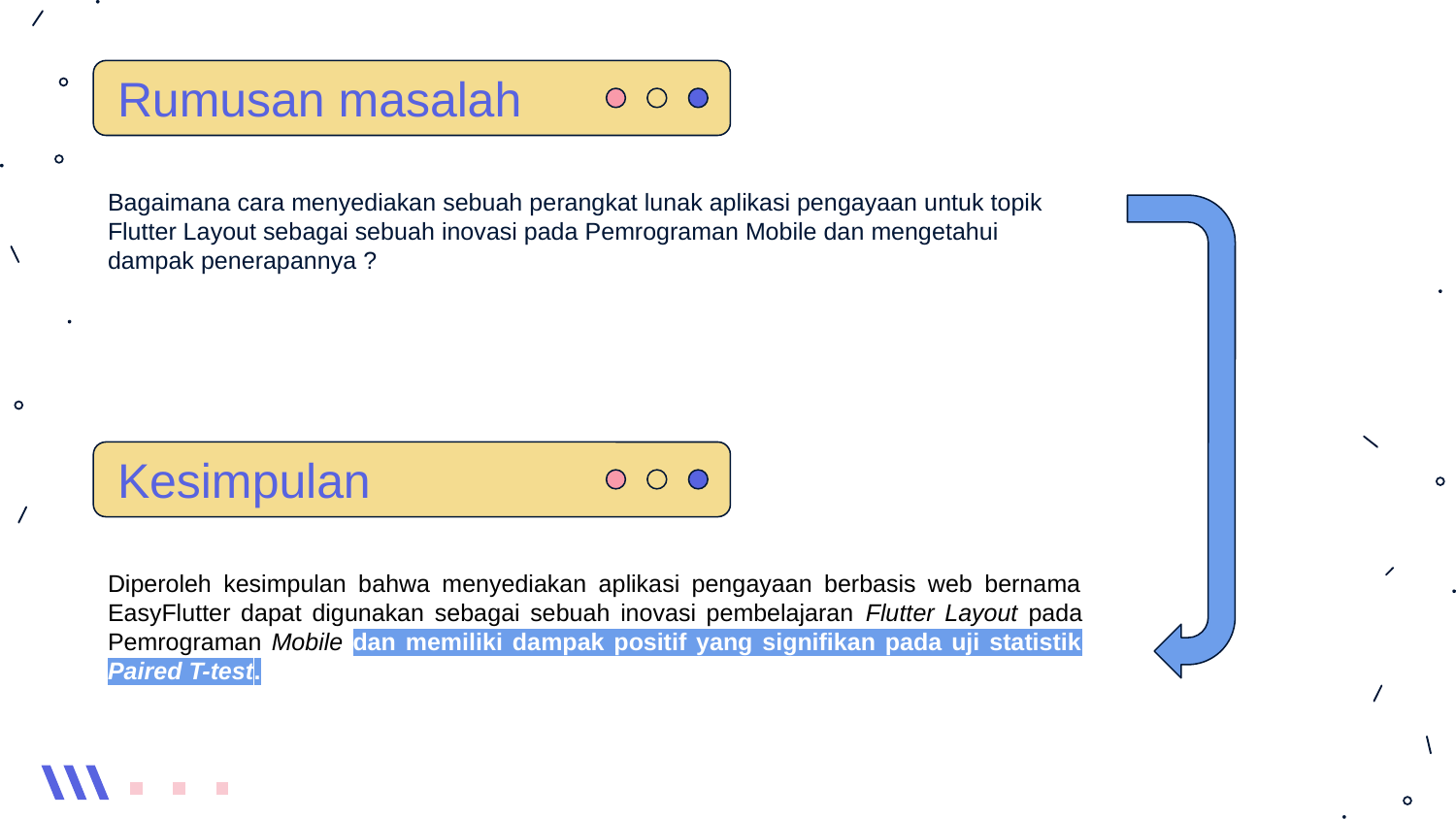

Rumusan masalah

Bagaimana cara menyediakan sebuah perangkat lunak aplikasi pengayaan untuk topik Flutter Layout sebagai sebuah inovasi pada Pemrograman Mobile dan mengetahui dampak penerapannya ?

Kesimpulan

Diperoleh kesimpulan bahwa menyediakan aplikasi pengayaan berbasis web bernama EasyFlutter dapat digunakan sebagai sebuah inovasi pembelajaran Flutter Layout pada Pemrograman Mobile dan memiliki dampak positif yang signifikan pada uji statistik Paired T-test.